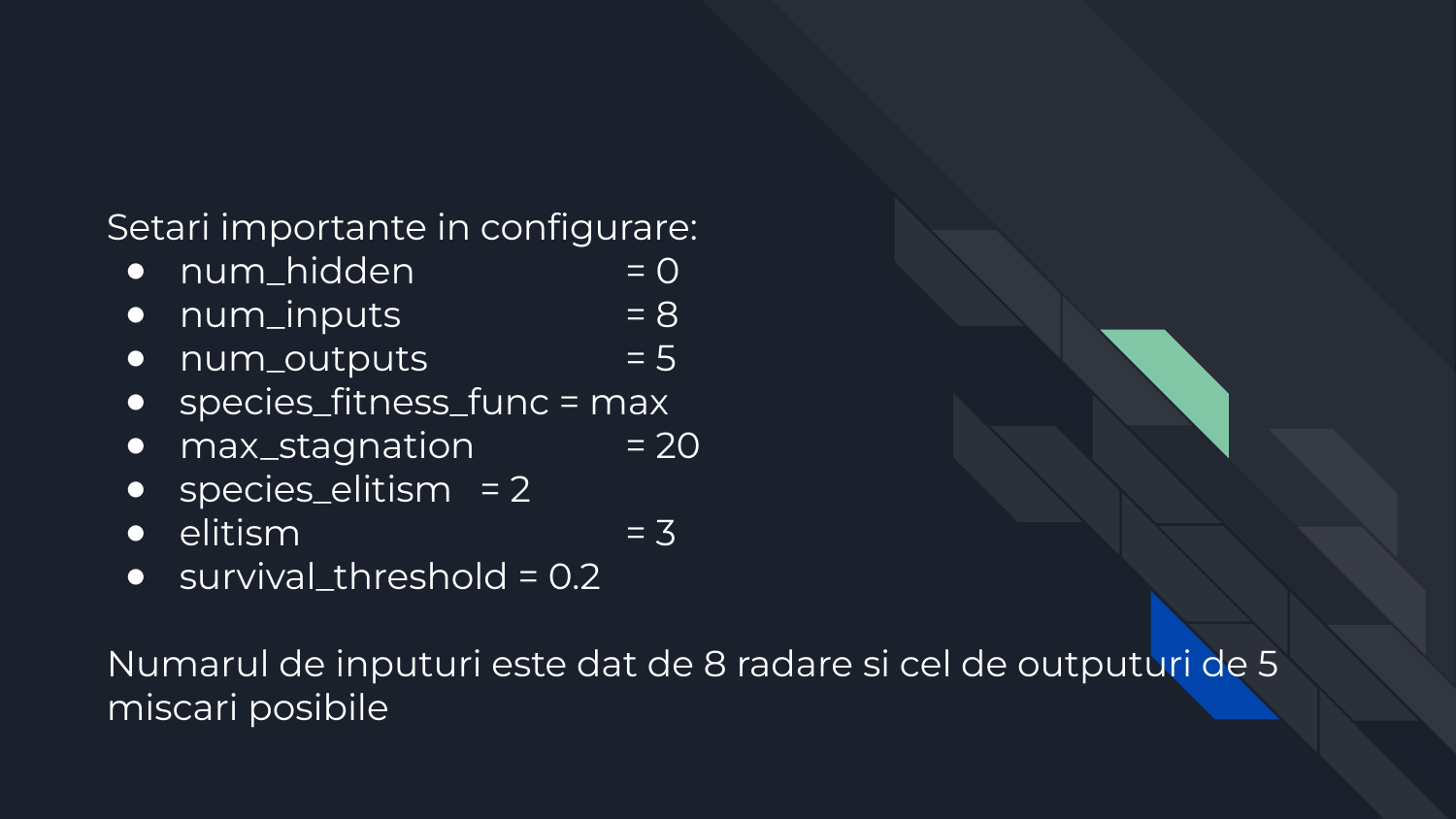

# Setari importante in configurare:
num_hidden     		 = 0
num_inputs     		 = 8
num_outputs    		 = 5
species_fitness_func = max
max_stagnation  	 = 20
species_elitism 	 = 2
elitism   		 = 3
survival_threshold = 0.2

Numarul de inputuri este dat de 8 radare si cel de outputuri de 5 miscari posibile